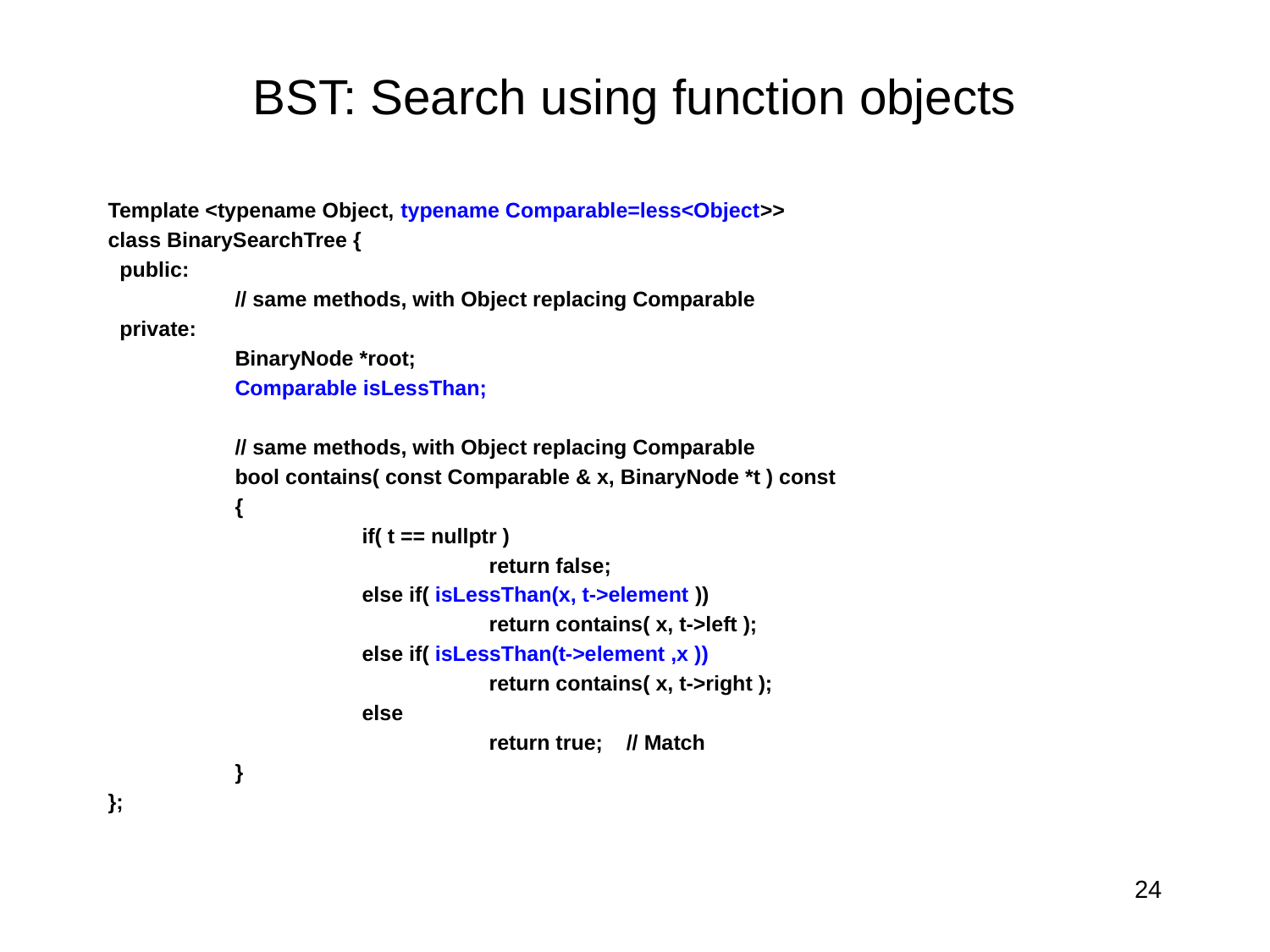

# BST: Search using function objects
Template <typename Object, typename Comparable=less<Object>>
class BinarySearchTree {
  public:
	// same methods, with Object replacing Comparable
  private:
	BinaryNode *root;
	Comparable isLessThan;

	// same methods, with Object replacing Comparable
	bool contains( const Comparable & x, BinaryNode *t ) const
    	{
        		if( t == nullptr )
            			return false;
        		else if( isLessThan(x, t->element ))
            			return contains( x, t->left );
        		else if( isLessThan(t->element ,x ))
            			return contains( x, t->right );
        		else
            			return true;    // Match
    	}
};
24